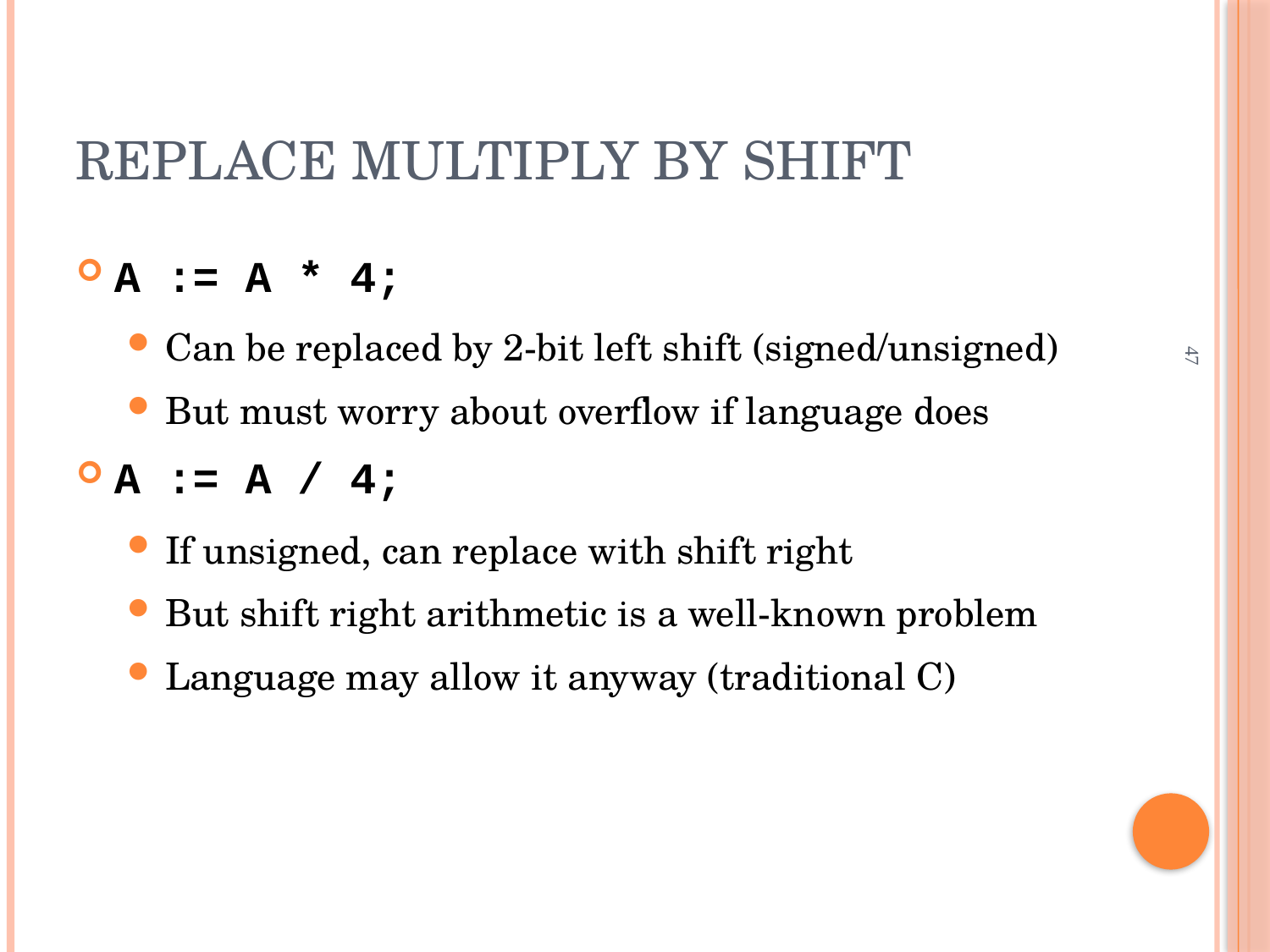

# Replace Multiply by Shift
A := A * 4;
Can be replaced by 2-bit left shift (signed/unsigned)
But must worry about overflow if language does
A := A / 4;
If unsigned, can replace with shift right
But shift right arithmetic is a well-known problem
Language may allow it anyway (traditional C)
47